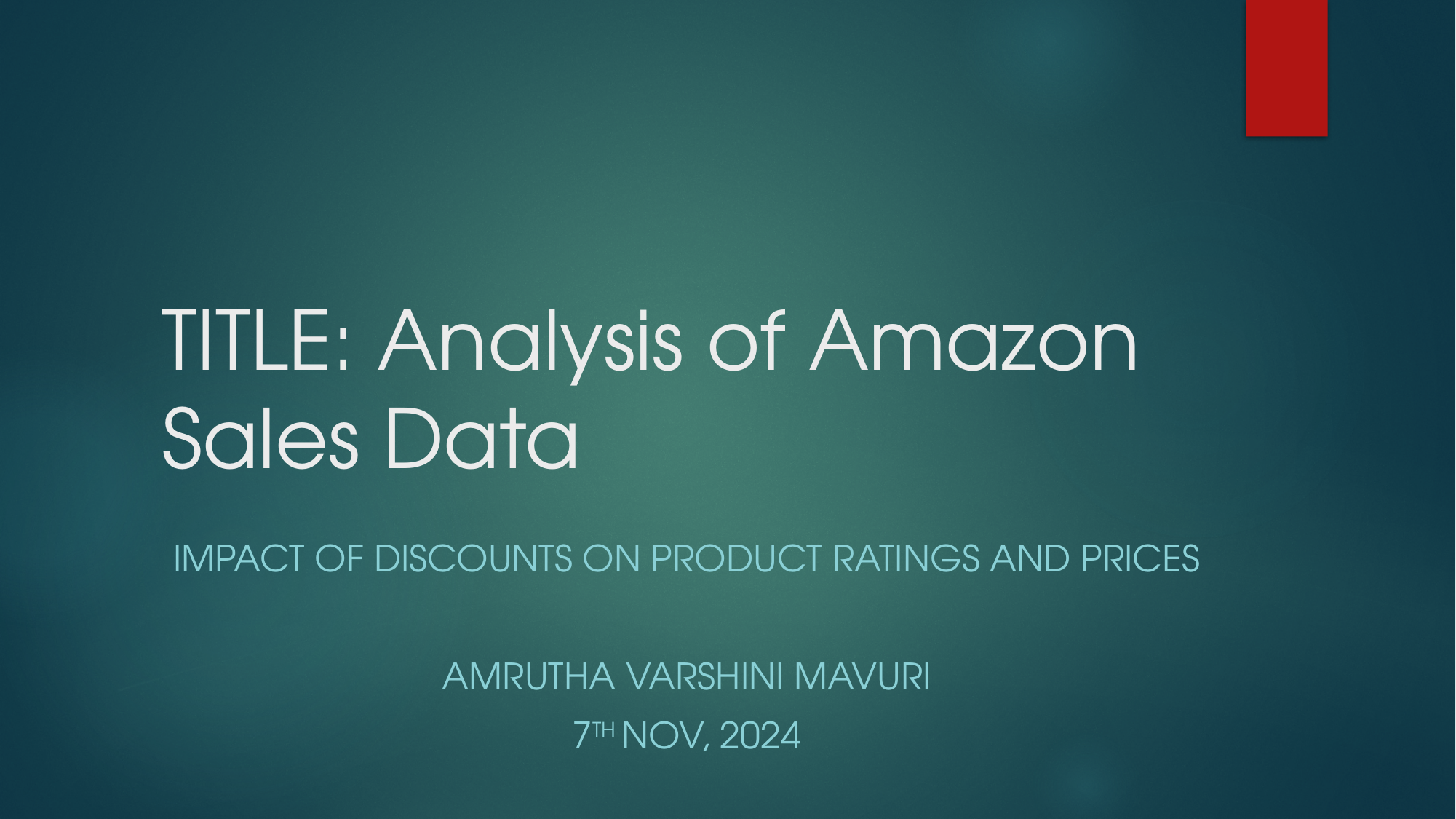

# TITLE: Analysis of Amazon Sales Data
Impact of Discounts on Product Ratings and Prices

AMRUTHA VARSHINI MAVURI
7th Nov, 2024